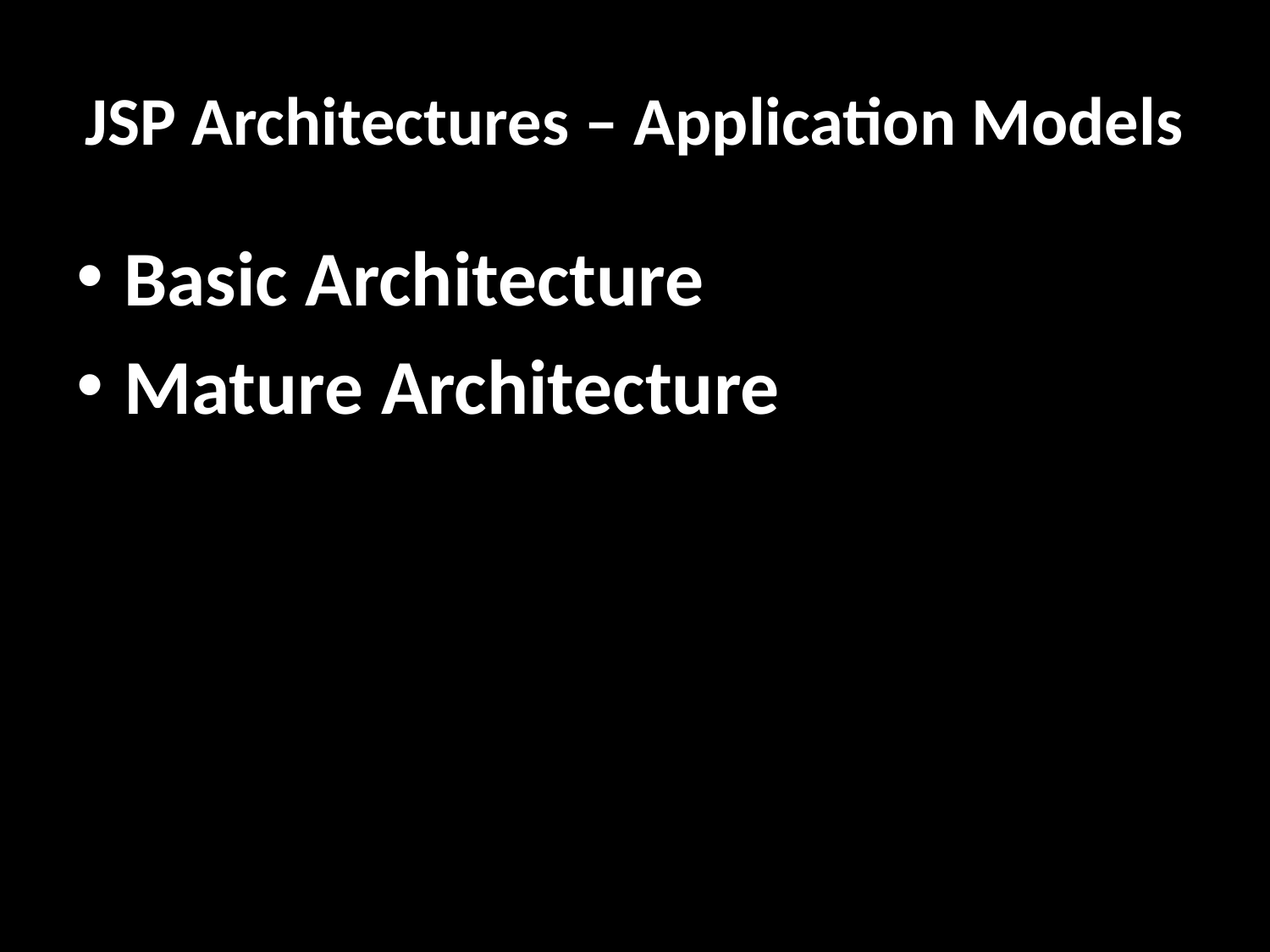

# JSP Architectures – Application Models
Basic Architecture
Mature Architecture